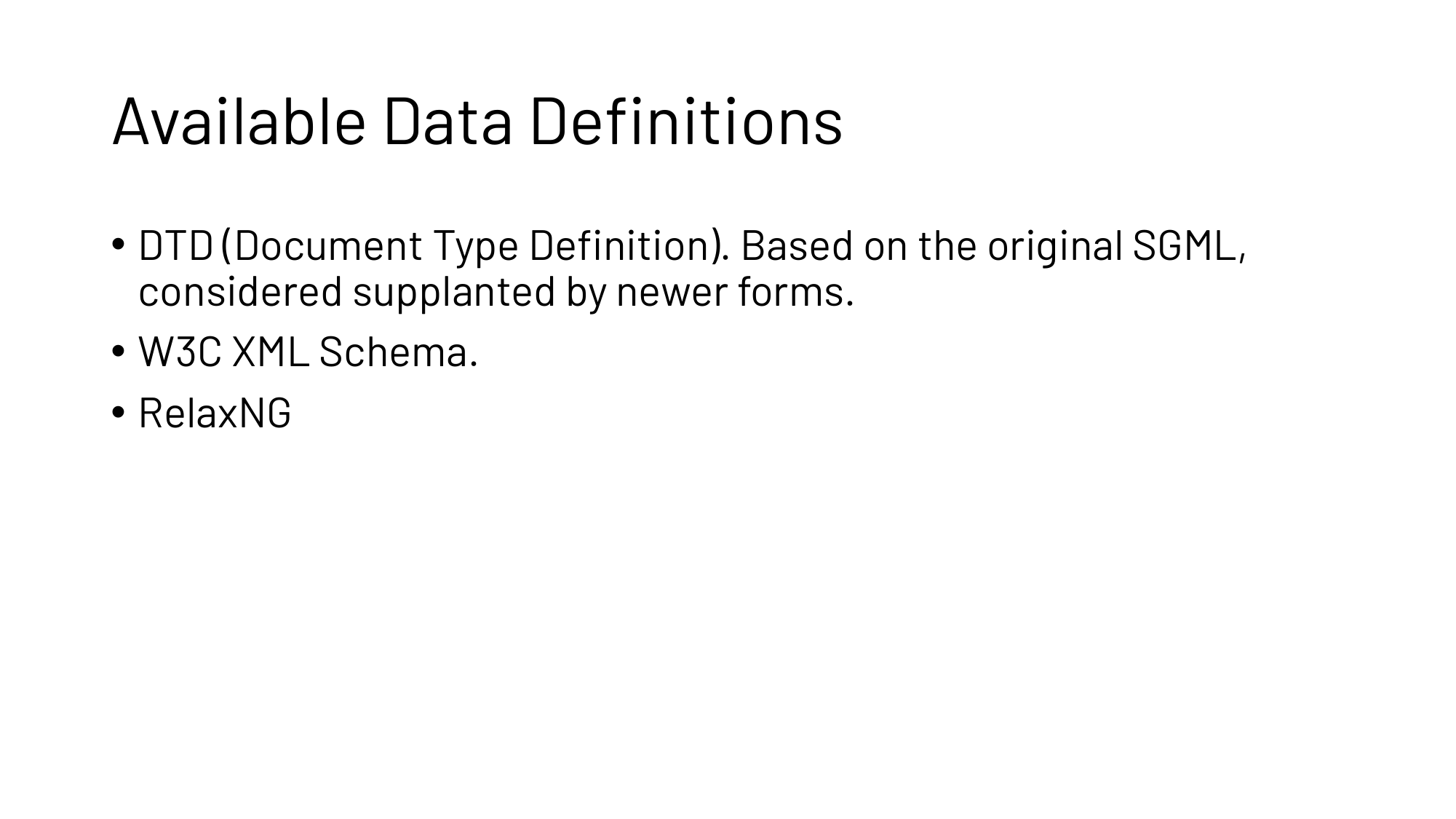

# Available Data Definitions
DTD (Document Type Definition). Based on the original SGML, considered supplanted by newer forms.
W3C XML Schema.
RelaxNG